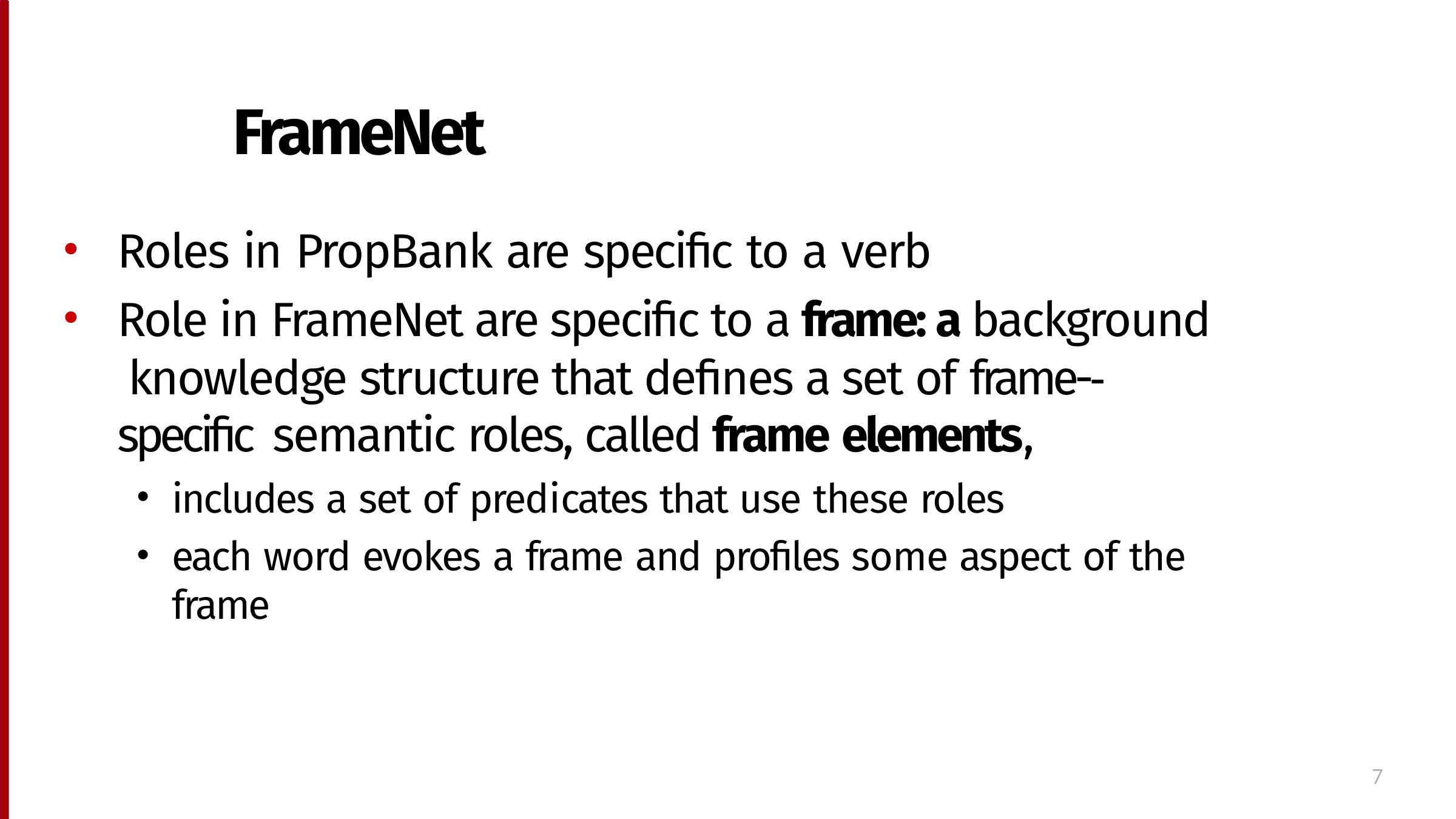

# FrameNet
Roles in PropBank are specific to a verb
Role in FrameNet are specific to a frame: a background  knowledge structure that defines a set of frame-­‐specific  semantic roles, called frame elements,
includes a set of predicates that use these roles
each word evokes a frame and profiles some aspect of the frame
7